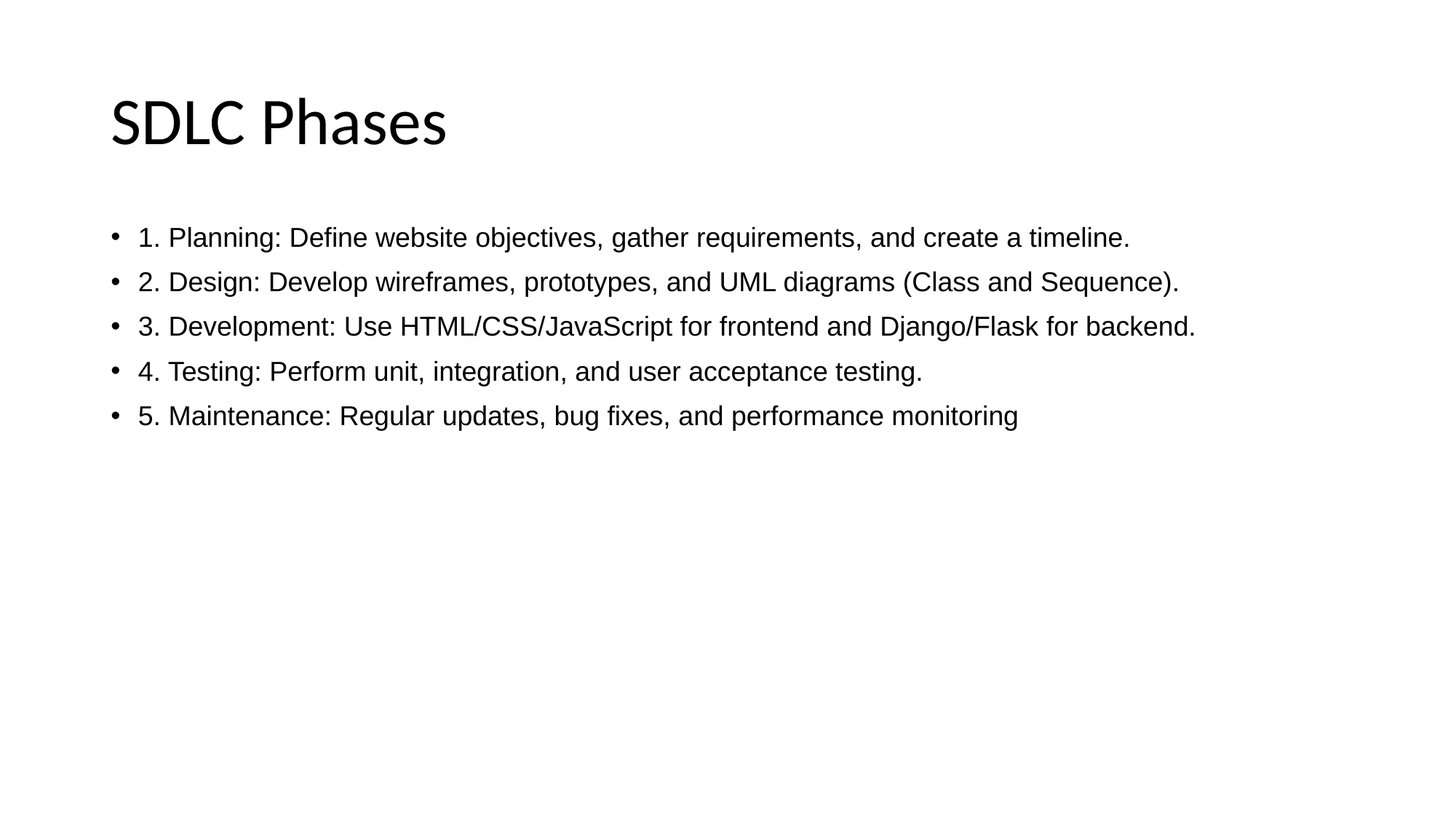

# SDLC Phases
1. Planning: Define website objectives, gather requirements, and create a timeline.
2. Design: Develop wireframes, prototypes, and UML diagrams (Class and Sequence).
3. Development: Use HTML/CSS/JavaScript for frontend and Django/Flask for backend.
4. Testing: Perform unit, integration, and user acceptance testing.
5. Maintenance: Regular updates, bug fixes, and performance monitoring